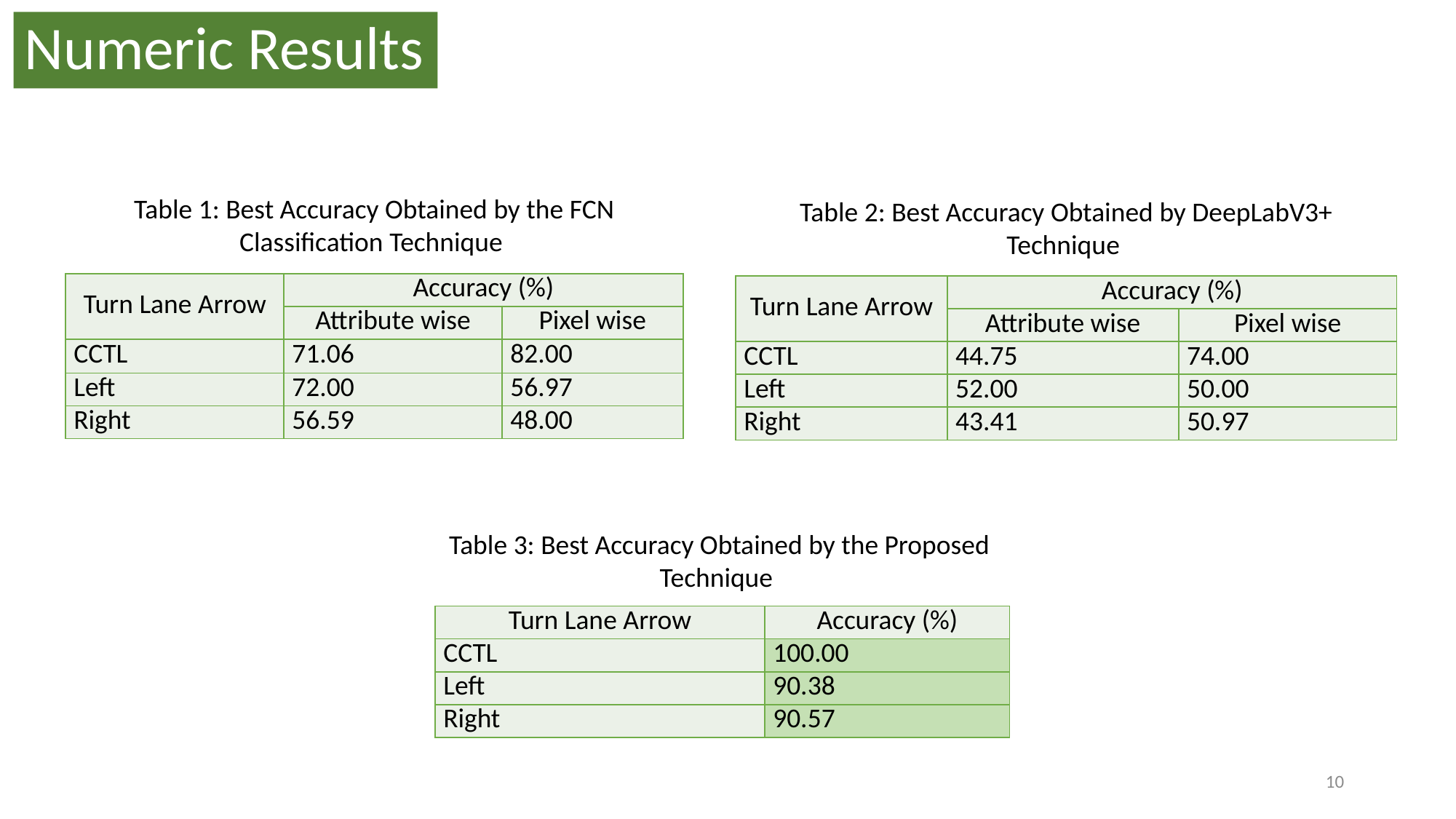

# Numeric Results
Table 1: Best Accuracy Obtained by the FCN Classification Technique
Table 2: Best Accuracy Obtained by DeepLabV3+ Technique
| Turn Lane Arrow | Accuracy (%) |  |
| --- | --- | --- |
|  | Attribute wise | Pixel wise |
| CCTL | 71.06 | 82.00 |
| Left | 72.00 | 56.97 |
| Right | 56.59 | 48.00 |
| Turn Lane Arrow | Accuracy (%) |  |
| --- | --- | --- |
|  | Attribute wise | Pixel wise |
| CCTL | 44.75 | 74.00 |
| Left | 52.00 | 50.00 |
| Right | 43.41 | 50.97 |
Table 3: Best Accuracy Obtained by the Proposed Technique
| Turn Lane Arrow | Accuracy (%) |
| --- | --- |
| CCTL | 100.00 |
| Left | 90.38 |
| Right | 90.57 |
10